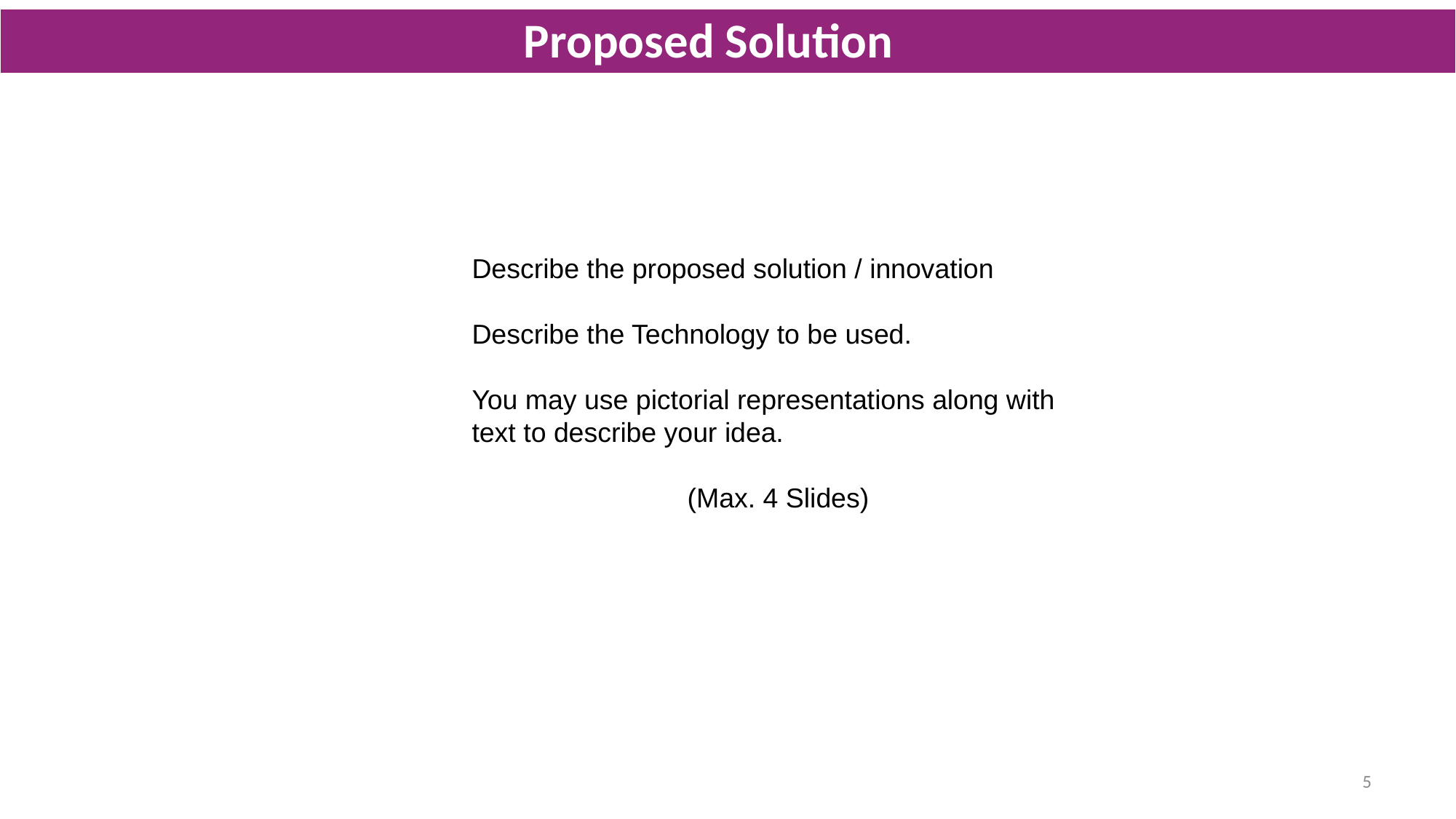

Proposed Solution

Describe the proposed solution / innovation

Describe the Technology to be used.

You may use pictorial representations along with text to describe your idea.

(Max. 4 Slides)

5